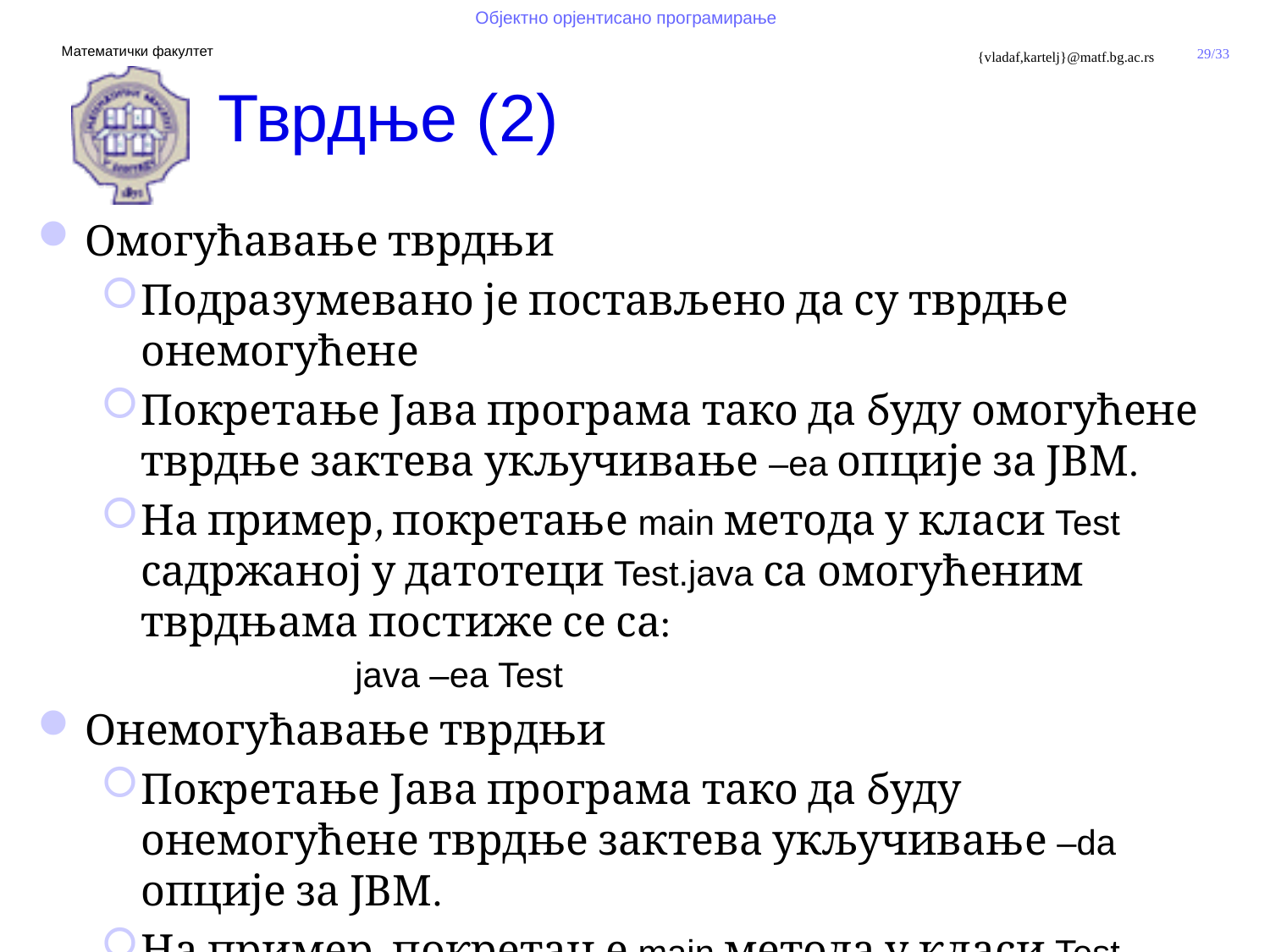

# Тврдње (2)
Омогућавање тврдњи
Подразумевано је постављено да су тврдње онемогућене
Покретање Јава програма тако да буду омогућене тврдње зактева укључивање –еа опције за ЈВМ.
На пример, покретање main метода у класи Test садржаној у датотеци Test.java са омогућеним тврдњама постиже се са:
		java –ea Test
Онемогућавање тврдњи
Покретање Јава програма тако да буду онемогућене тврдње зактева укључивање –dа опције за ЈВМ.
На пример, покретање main метода у класи Test садржаној у датотеци Test.java са онемогућеним тврдњама постиже се са:
		java –da Test